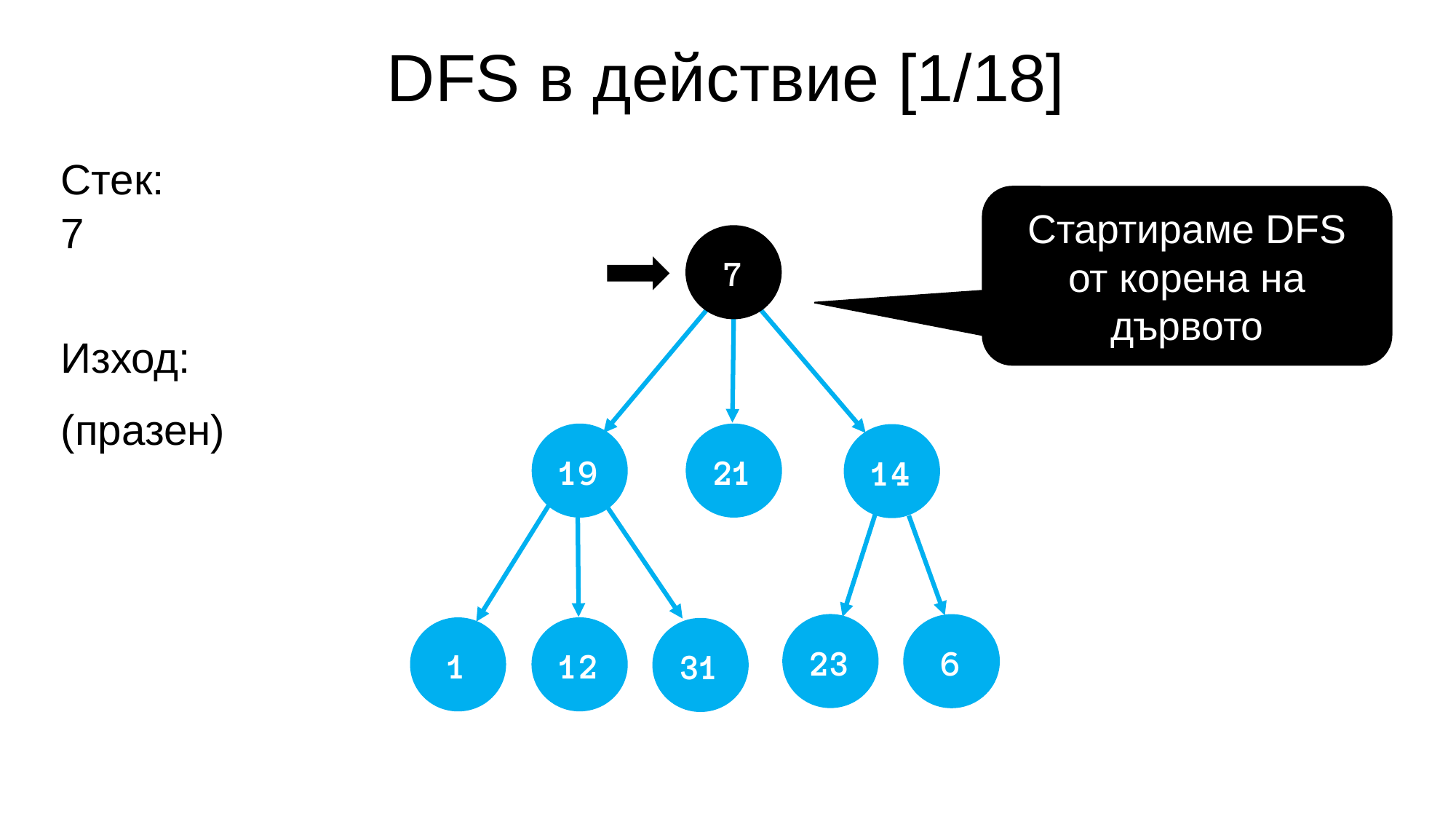

DFS в действие [1/18]
Стек:
7

Изход:
(празен)
Стартираме DFS от корена на дървото
7
21
19
14
23
6
12
1
31